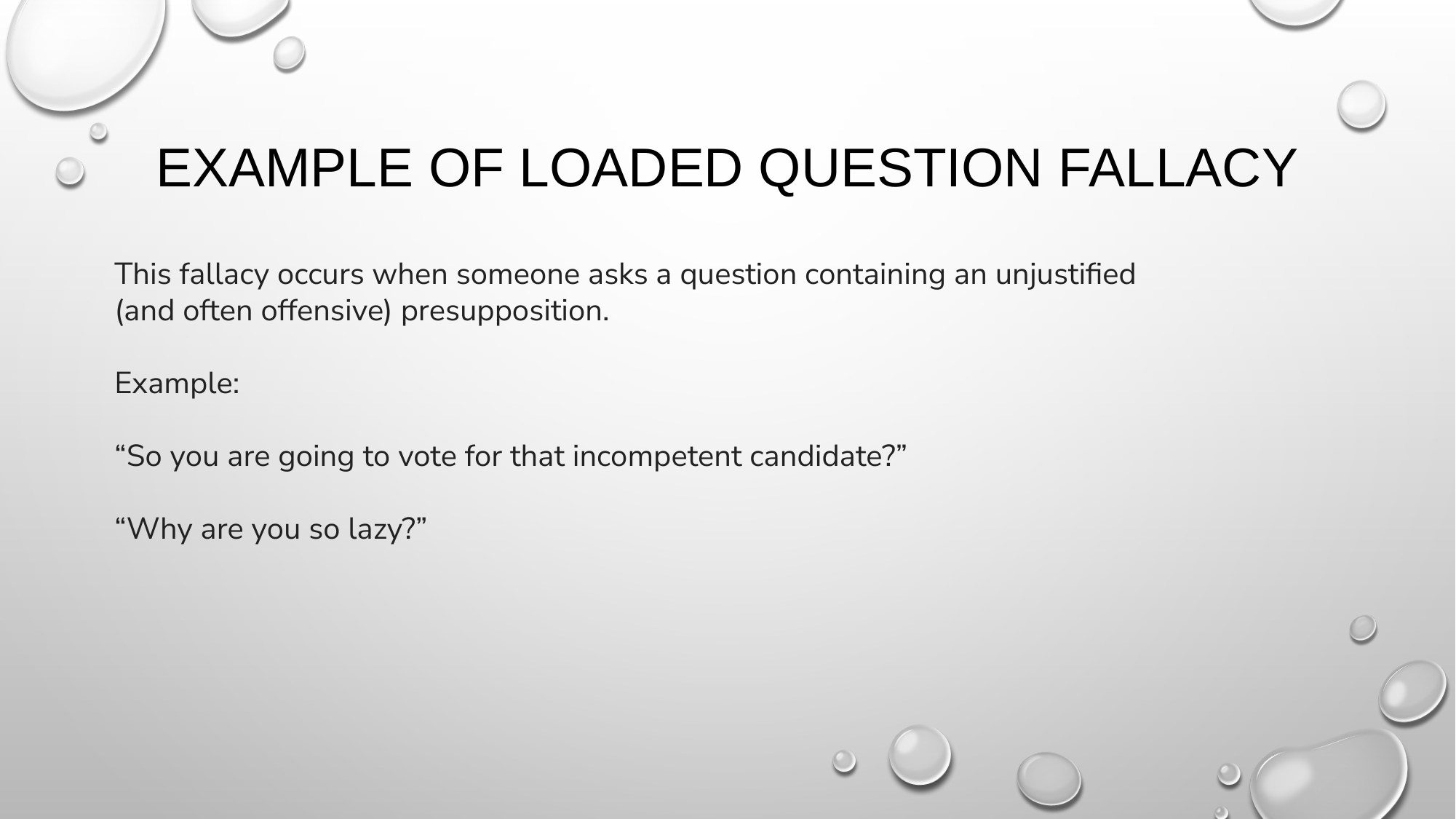

# Example of loaded question Fallacy
This fallacy occurs when someone asks a question containing an unjustified (and often offensive) presupposition.

Example:

“So you are going to vote for that incompetent candidate?”

“Why are you so lazy?”